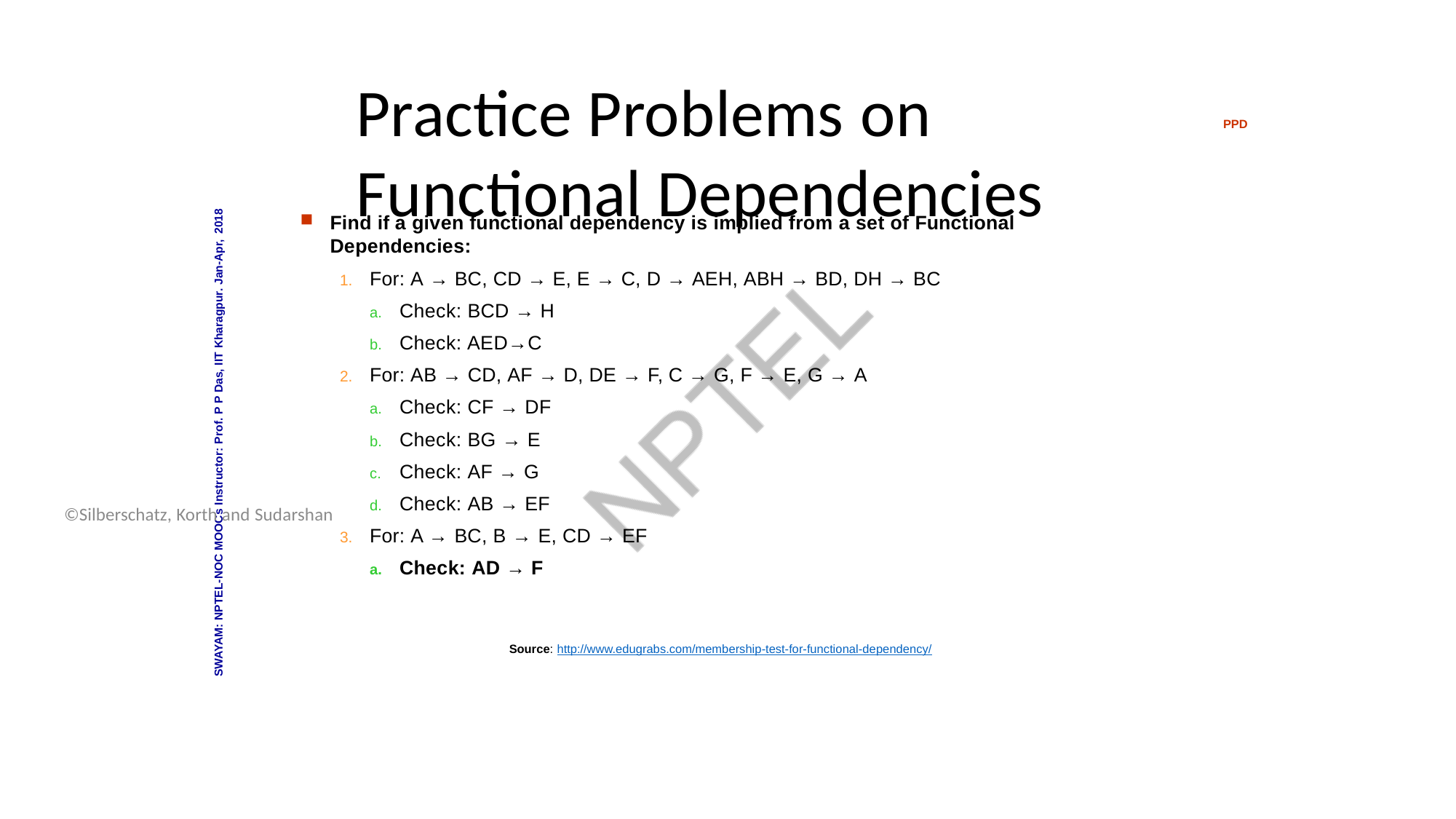

Database System Concepts - 6th Edition
16.16
©Silberschatz, Korth and Sudarshan
# Practice Problems on Functional Dependencies
PPD
Find if a given functional dependency is implied from a set of Functional Dependencies:
For: A → BC, CD → E, E → C, D → AEH, ABH → BD, DH → BC
Check: BCD → H
Check: AED→C
For: AB → CD, AF → D, DE → F, C → G, F → E, G → A
Check: CF → DF
Check: BG → E
Check: AF → G
Check: AB → EF
For: A → BC, B → E, CD → EF
Check: AD → F
SWAYAM: NPTEL-NOC MOOCs Instructor: Prof. P P Das, IIT Kharagpur. Jan-Apr, 2018

Source: http://www.edugrabs.com/membership-test-for-functional-dependency/